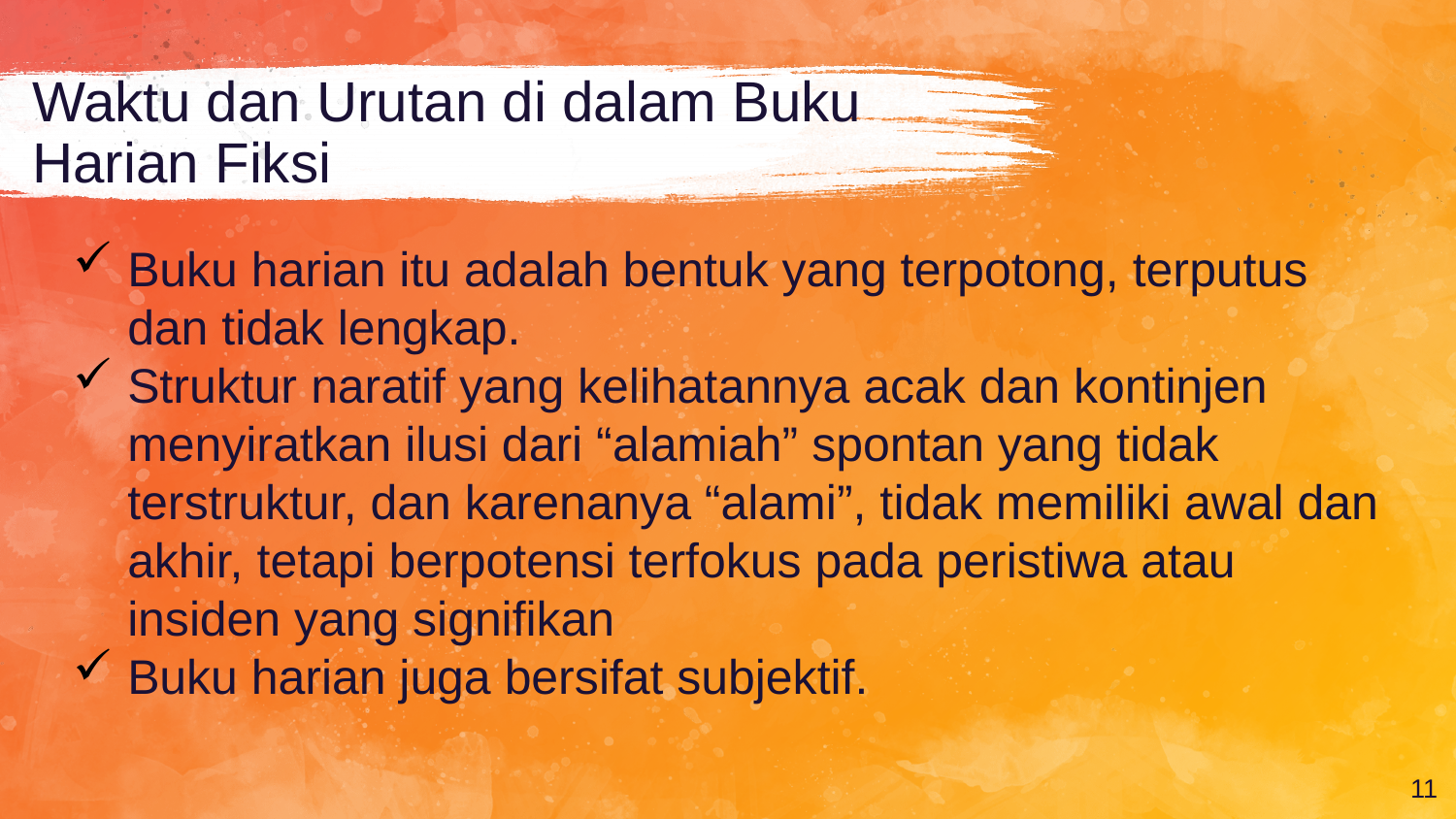

# Waktu dan Urutan di dalam Buku Harian Fiksi
Buku harian itu adalah bentuk yang terpotong, terputus dan tidak lengkap.
Struktur naratif yang kelihatannya acak dan kontinjen menyiratkan ilusi dari “alamiah” spontan yang tidak terstruktur, dan karenanya “alami”, tidak memiliki awal dan akhir, tetapi berpotensi terfokus pada peristiwa atau insiden yang signifikan
Buku harian juga bersifat subjektif.
11